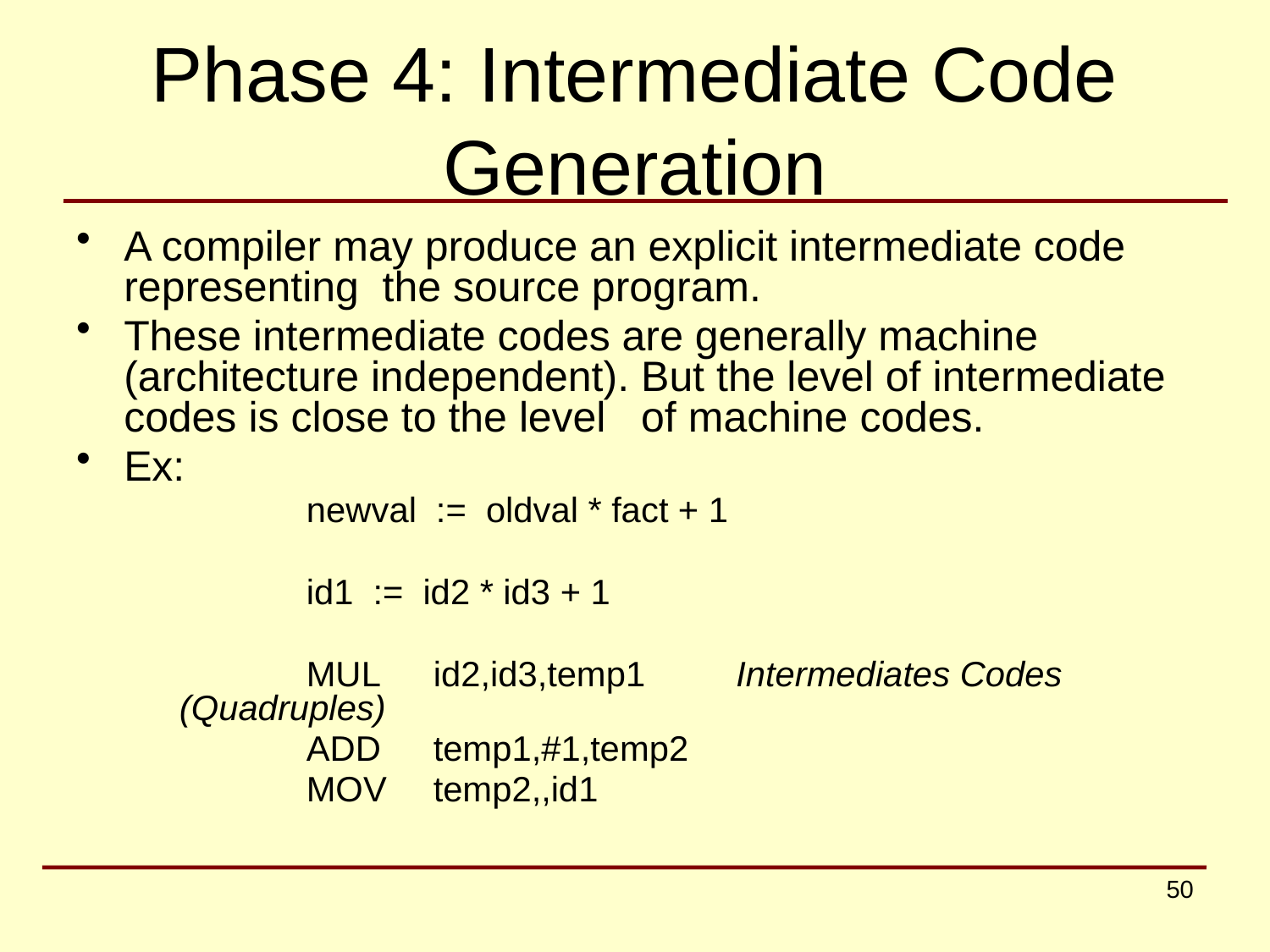

# Phase 4: Intermediate Code Generation

A compiler may produce an explicit intermediate code representing  the source program.
These intermediate codes are generally machine (architecture independent). But the level of intermediate codes is close to the level   of machine codes.
Ex:
		newval  :=  oldval * fact + 1

		id1  :=  id2 * id3 + 1

		MUL  	id2,id3,temp1	     Intermediates Codes (Quadruples)
		ADD	temp1,#1,temp2
		MOV	temp2,,id1

50